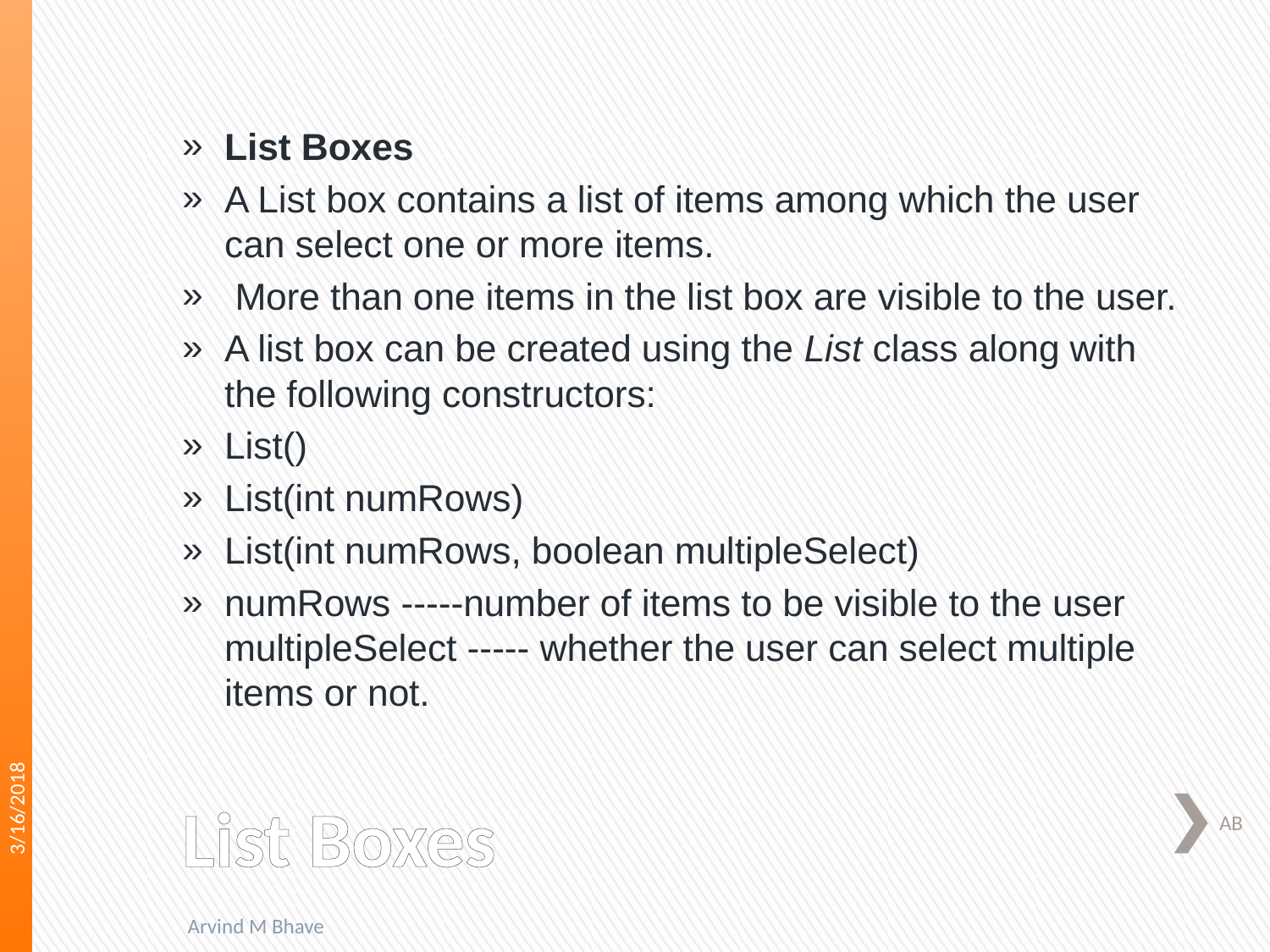

List Boxes
A List box contains a list of items among which the user can select one or more items.
 More than one items in the list box are visible to the user.
A list box can be created using the List class along with the following constructors:
List()
List(int numRows)
List(int numRows, boolean multipleSelect)
numRows -----number of items to be visible to the user multipleSelect ----- whether the user can select multiple items or not.

3/16/2018
# List Boxes
AB
Arvind M Bhave